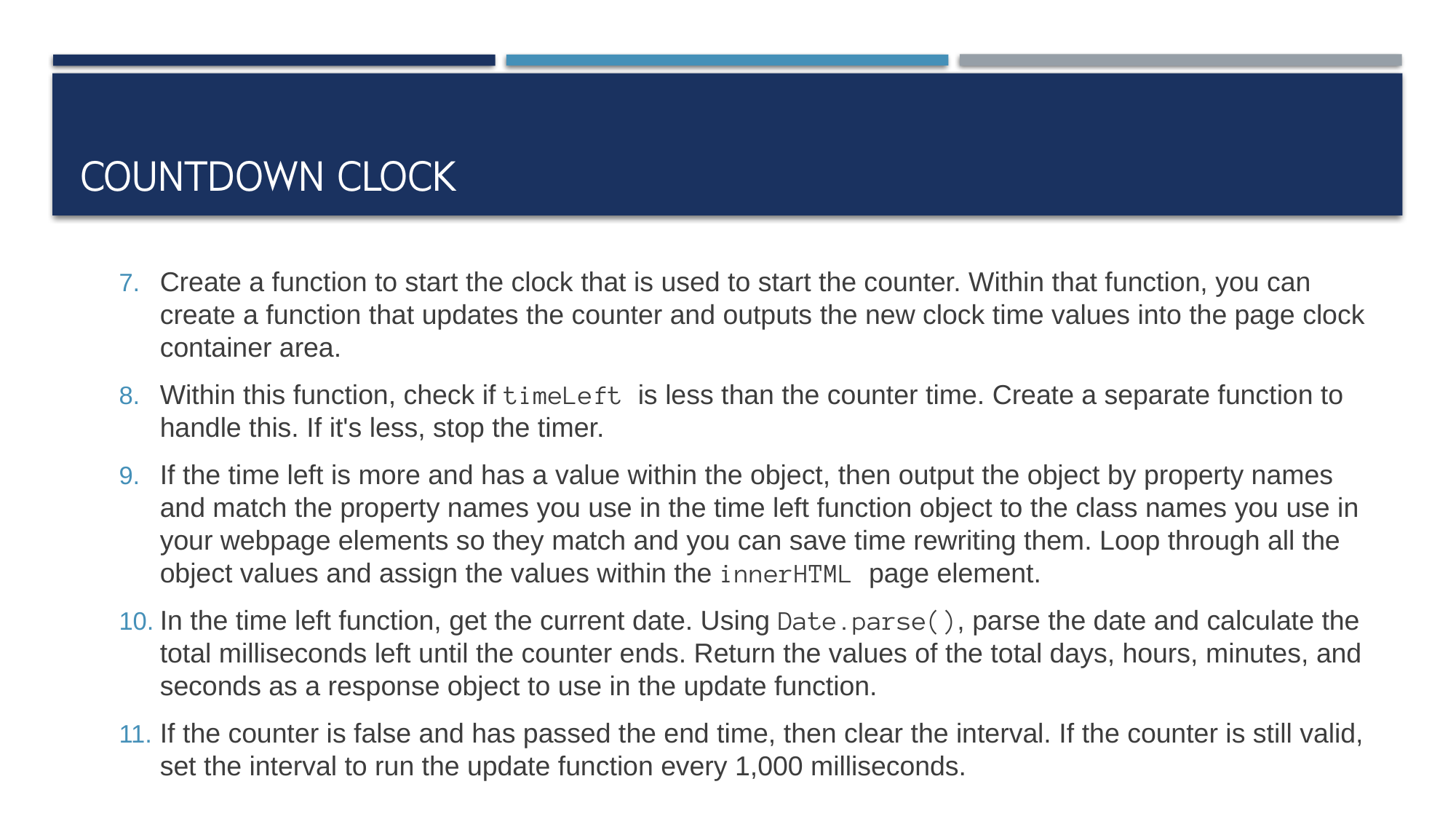

# Countdown clock
Create a function to start the clock that is used to start the counter. Within that function, you can create a function that updates the counter and outputs the new clock time values into the page clock container area.
Within this function, check if timeLeft is less than the counter time. Create a separate function to handle this. If it's less, stop the timer.
If the time left is more and has a value within the object, then output the object by property names and match the property names you use in the time left function object to the class names you use in your webpage elements so they match and you can save time rewriting them. Loop through all the object values and assign the values within the innerHTML page element.
In the time left function, get the current date. Using Date.parse(), parse the date and calculate the total milliseconds left until the counter ends. Return the values of the total days, hours, minutes, and seconds as a response object to use in the update function.
If the counter is false and has passed the end time, then clear the interval. If the counter is still valid, set the interval to run the update function every 1,000 milliseconds.